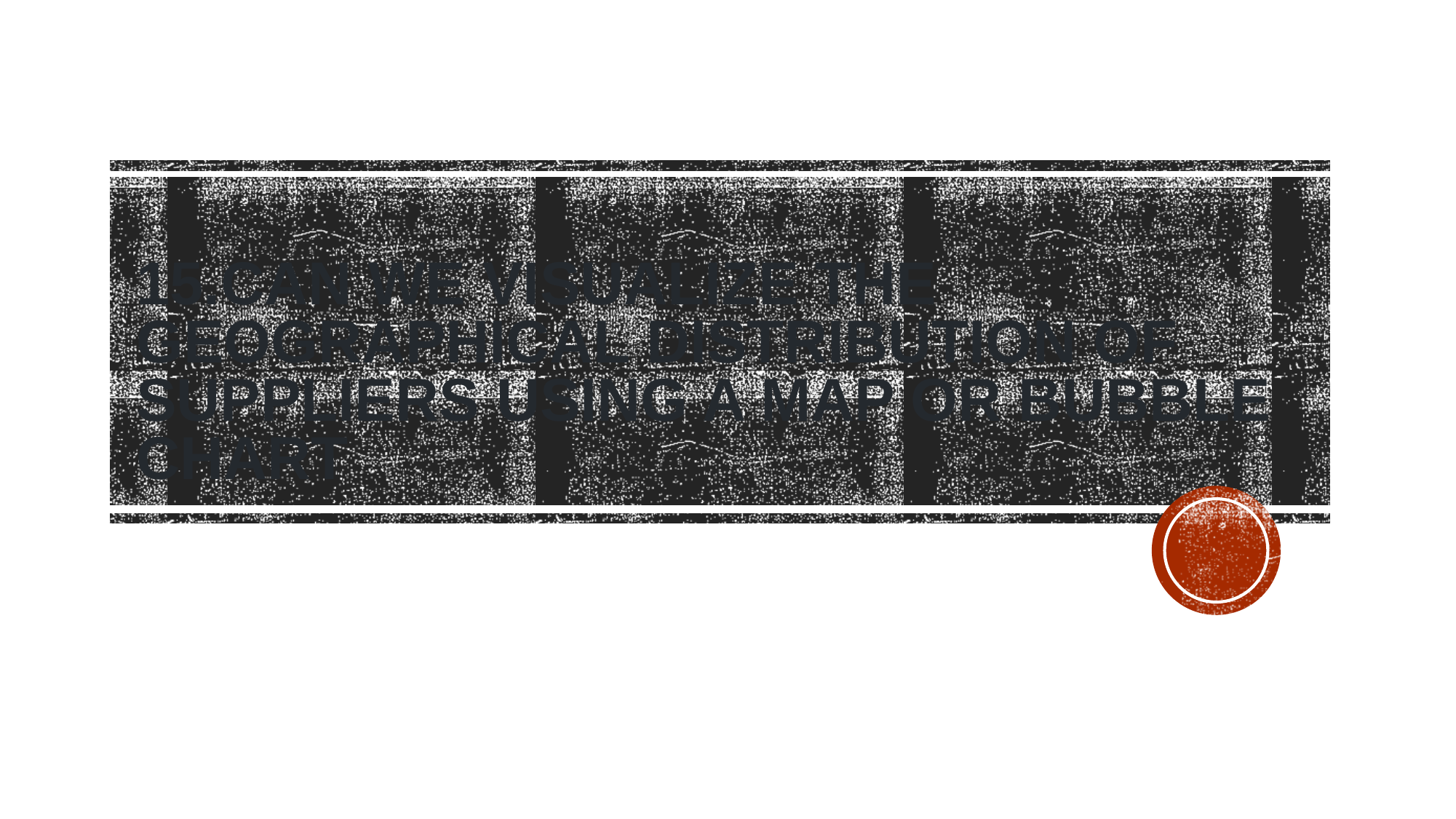

# 15.Can we visualize the geographical distribution of suppliers using a map or bubble chart